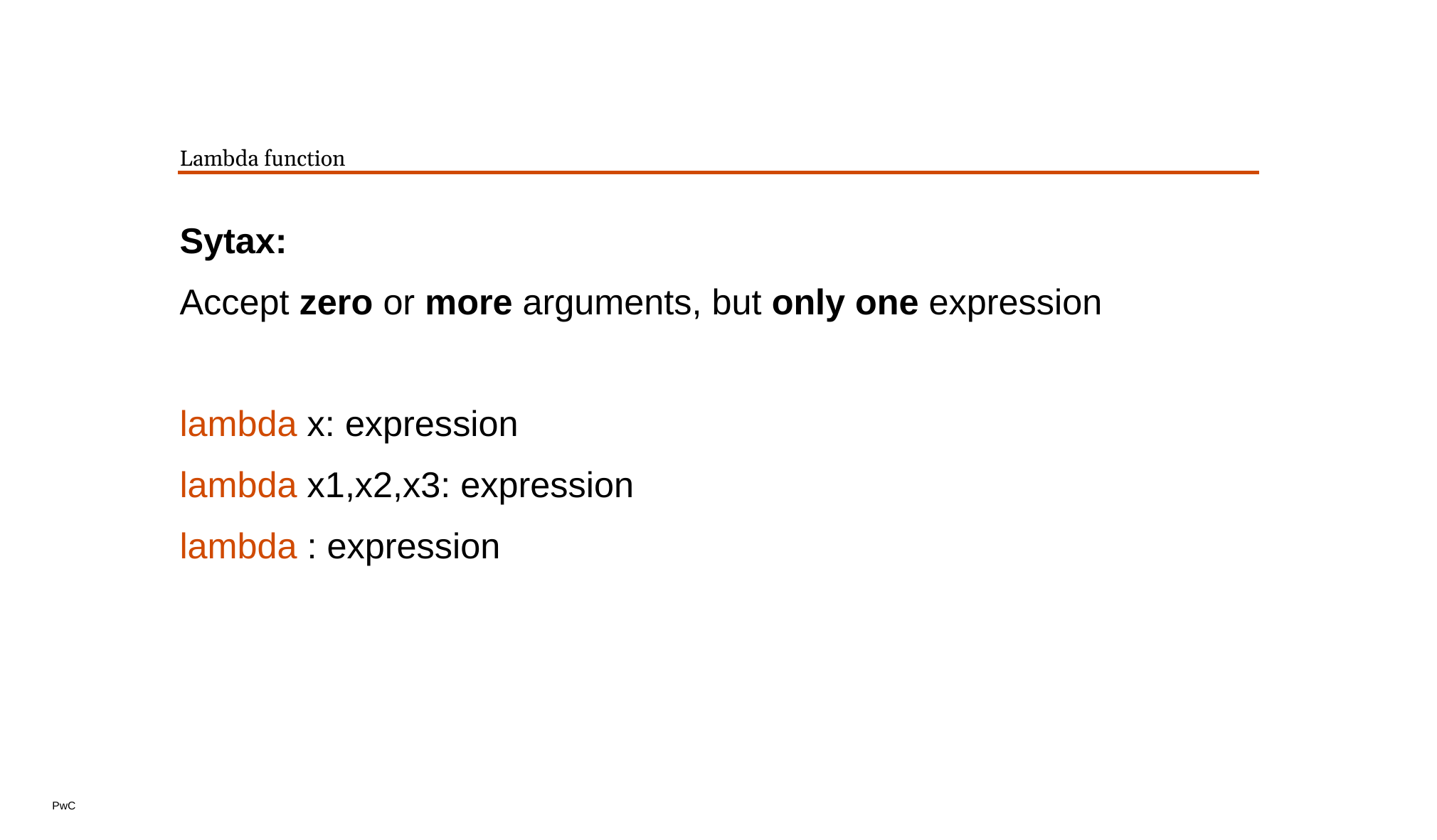

# Lambda function
Sytax:
Accept zero or more arguments, but only one expression

lambda x: expression
lambda x1,x2,x3: expression
lambda : expression